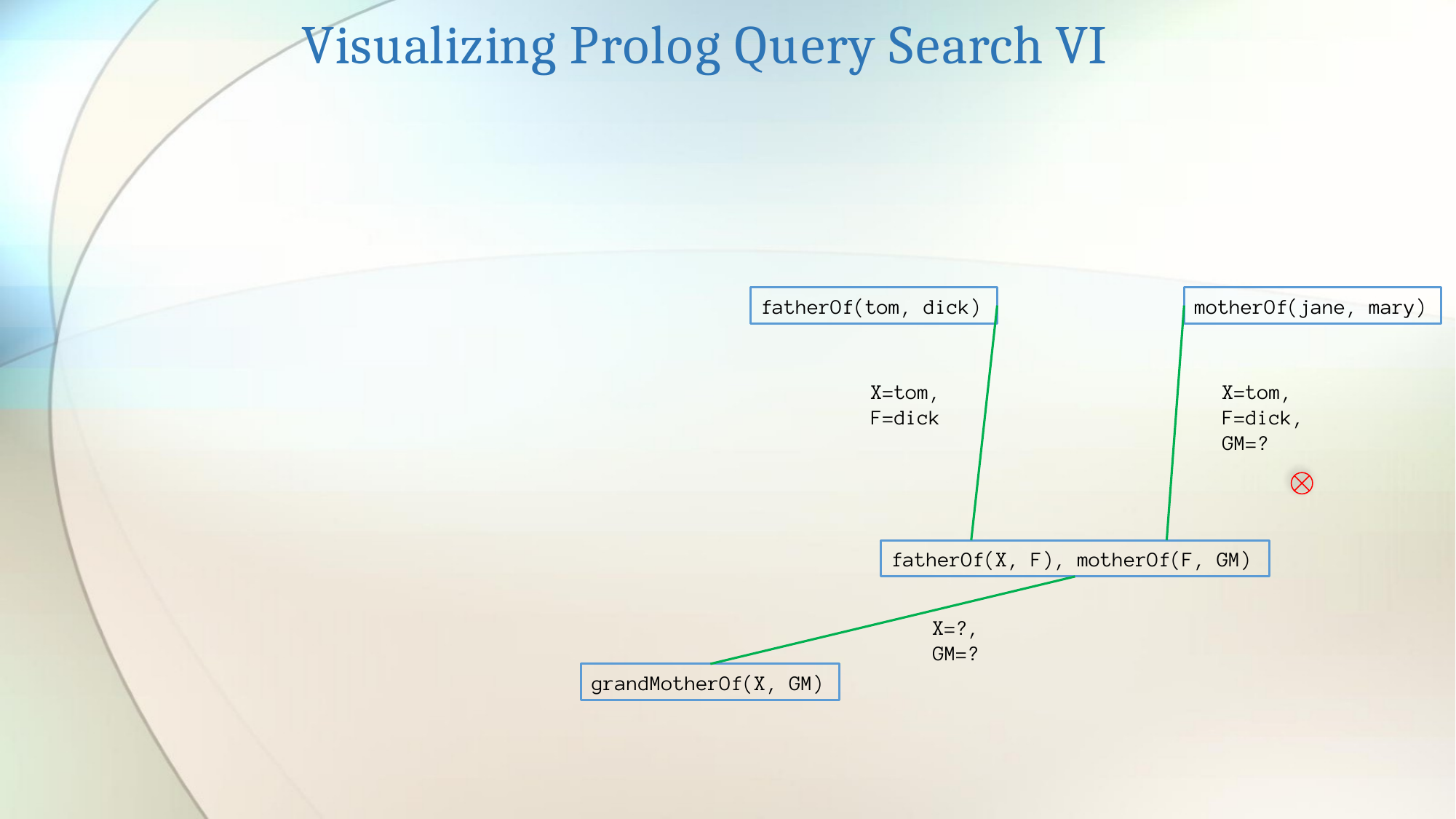

Visualizing Prolog Query Search VI
motherOf(jane, mary)
fatherOf(tom, dick)
X=tom,
F=dick
X=tom,
F=dick,
GM=?

fatherOf(X, F), motherOf(F, GM)
X=?,
GM=?
grandMotherOf(X, GM)